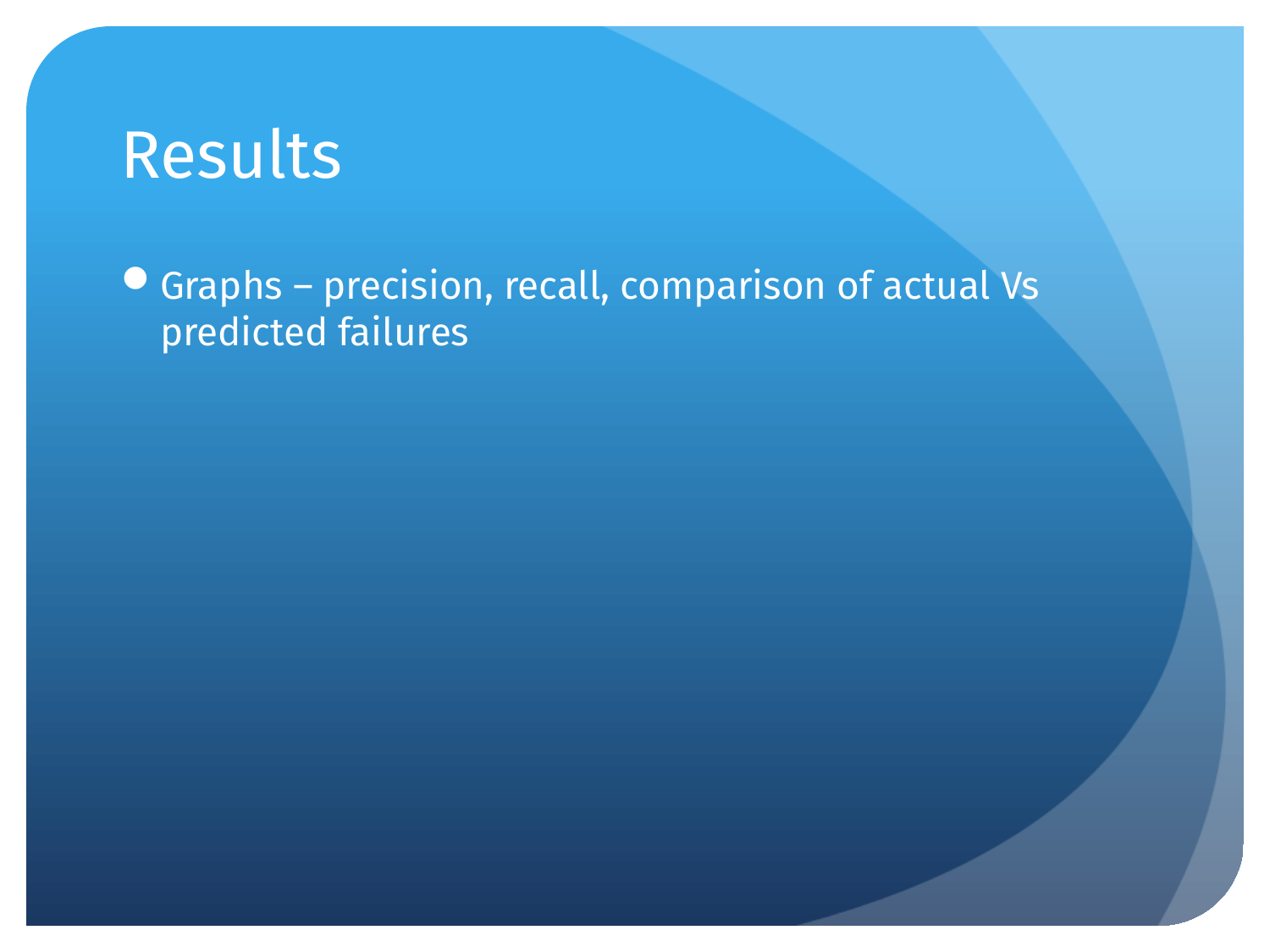

# Results
Graphs – precision, recall, comparison of actual Vs predicted failures